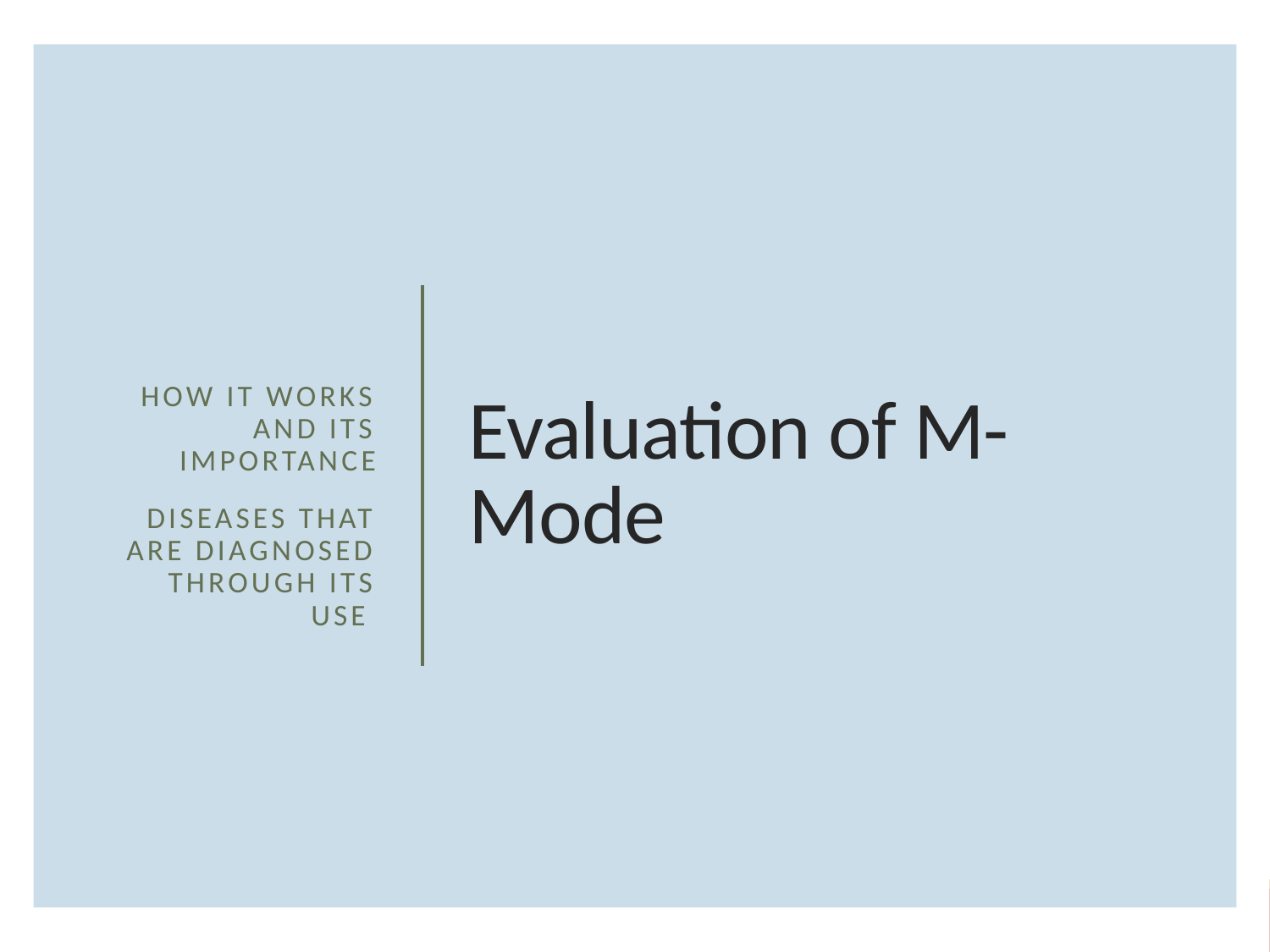

How it works and its importance
Diseases that are diagnosed through its use
# Evaluation of M-Mode